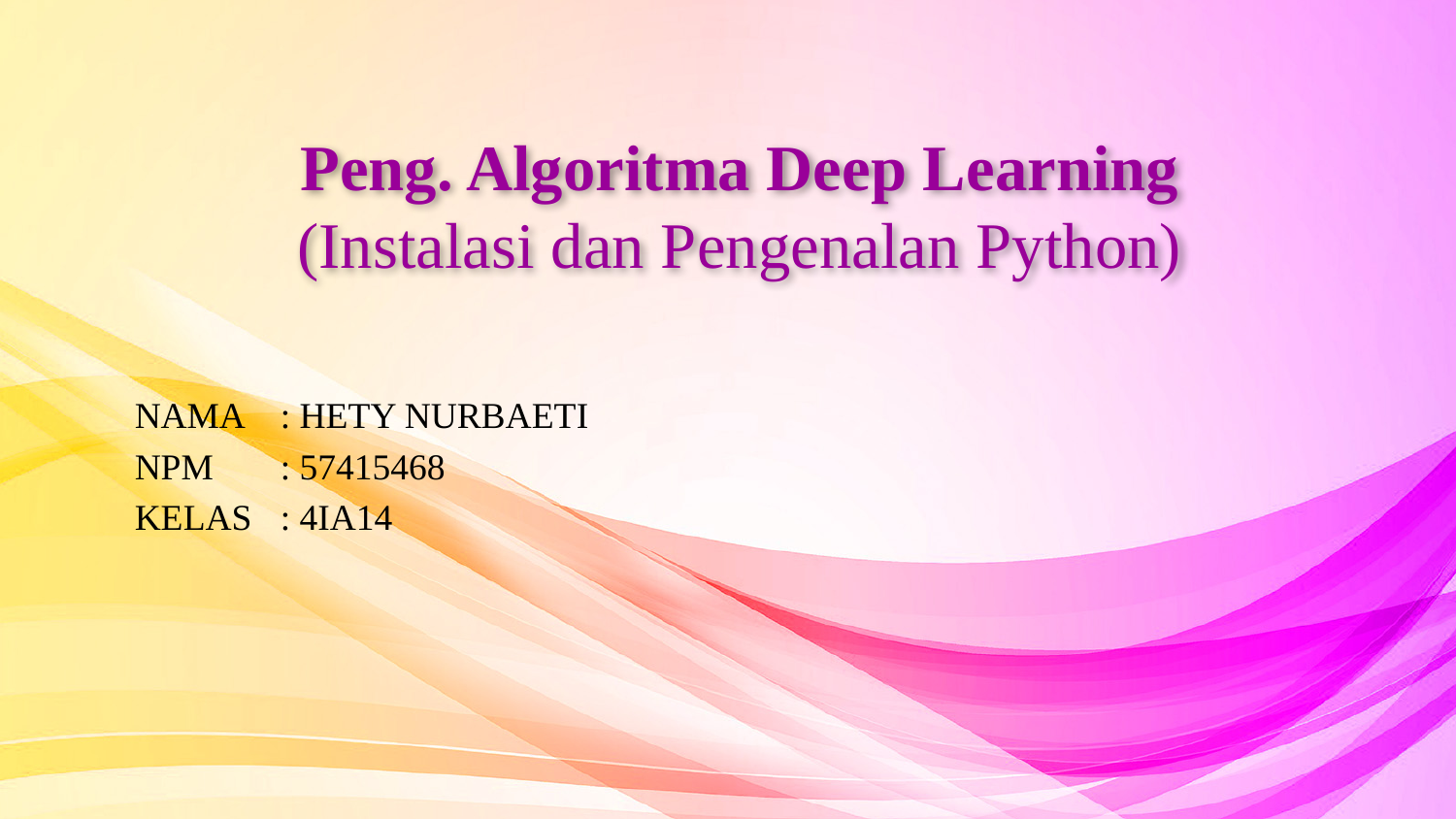

# Peng. Algoritma Deep Learning (Instalasi dan Pengenalan Python)
NAMA	: HETY NURBAETI
NPM	: 57415468
KELAS	: 4IA14